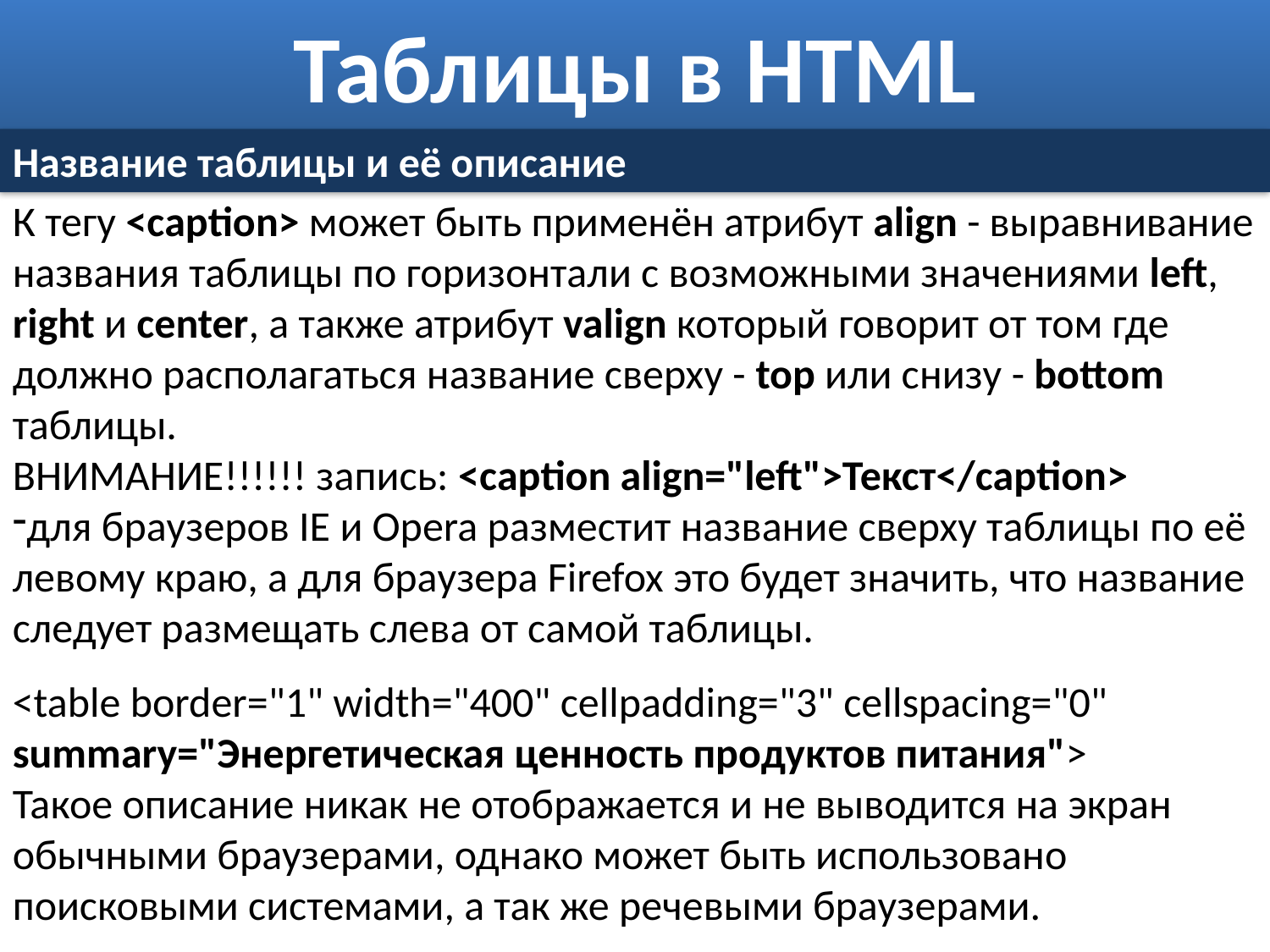

Таблицы в HTML
Название таблицы и её описание
К тегу <caption> может быть применён атрибут align - выравнивание названия таблицы по горизонтали с возможными значениями left, right и center, а также атрибут valign который говорит от том где должно располагаться название сверху - top или снизу - bottom таблицы.
ВНИМАНИЕ!!!!!! запись: <caption align="left">Текст</caption>
для браузеров IE и Opera разместит название сверху таблицы по её левому краю, а для браузера Firefox это будет значить, что название следует размещать слева от самой таблицы.

<table border="1" width="400" cellpadding="3" cellspacing="0" summary="Энергетическая ценность продуктов питания">
Такое описание никак не отображается и не выводится на экран обычными браузерами, однако может быть использовано поисковыми системами, а так же речевыми браузерами.